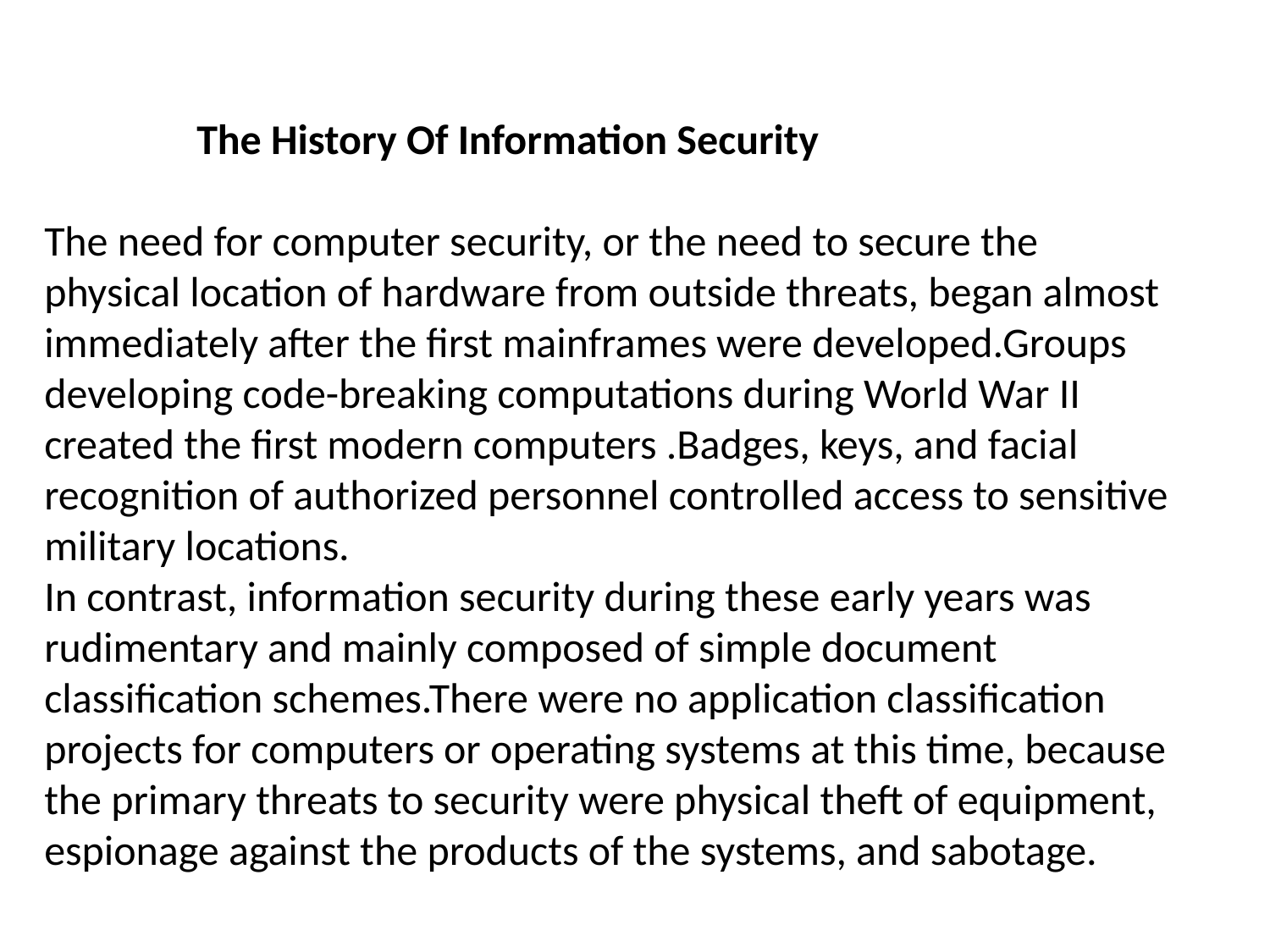

The History Of Information Security

The need for computer security, or the need to secure the physical location of hardware from outside threats, began almost immediately after the first mainframes were developed.Groups developing code-breaking computations during World War II created the first modern computers .Badges, keys, and facial recognition of authorized personnel controlled access to sensitive military locations.
In contrast, information security during these early years was rudimentary and mainly composed of simple document classification schemes.There were no application classification projects for computers or operating systems at this time, because the primary threats to security were physical theft of equipment, espionage against the products of the systems, and sabotage.